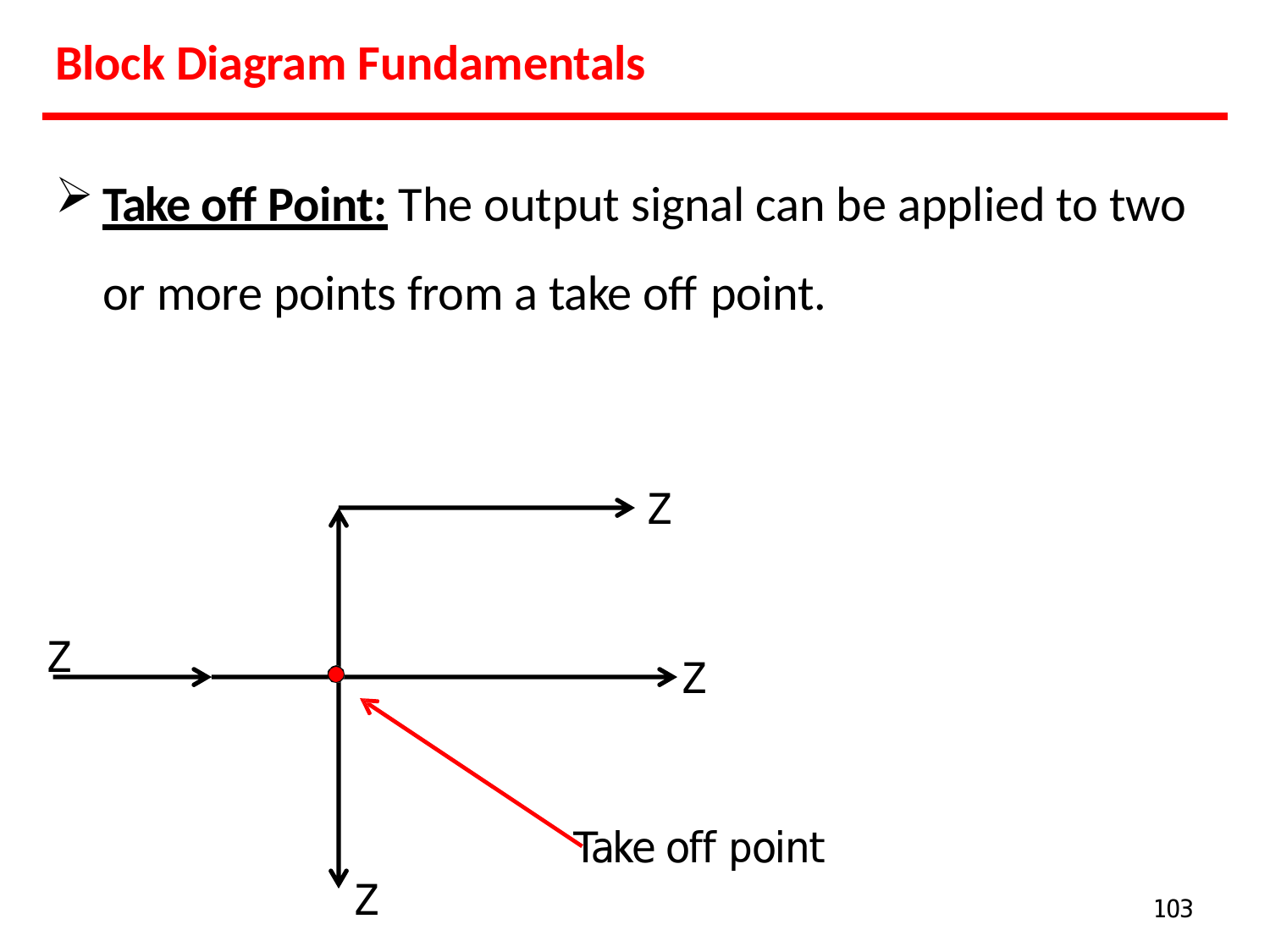

# Block Diagram Fundamentals

Take off Point: The output signal can be applied to two  or more points from a take off point.
Z

Z
Z
Take off point
Z
103